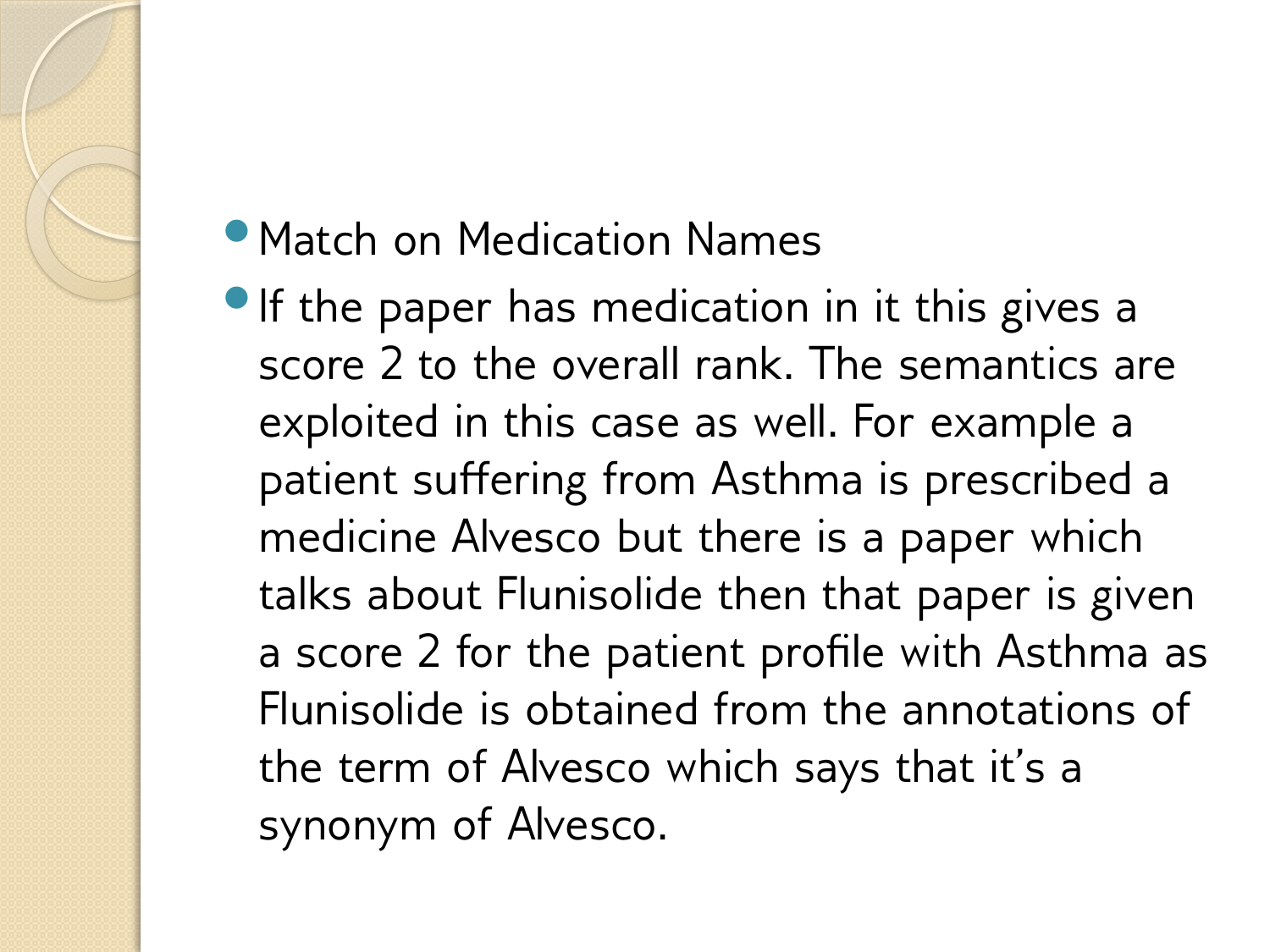

#
Match on Medication Names
If the paper has medication in it this gives a score 2 to the overall rank. The semantics are exploited in this case as well. For example a patient suffering from Asthma is prescribed a medicine Alvesco but there is a paper which talks about Flunisolide then that paper is given a score 2 for the patient profile with Asthma as Flunisolide is obtained from the annotations of the term of Alvesco which says that it’s a synonym of Alvesco.